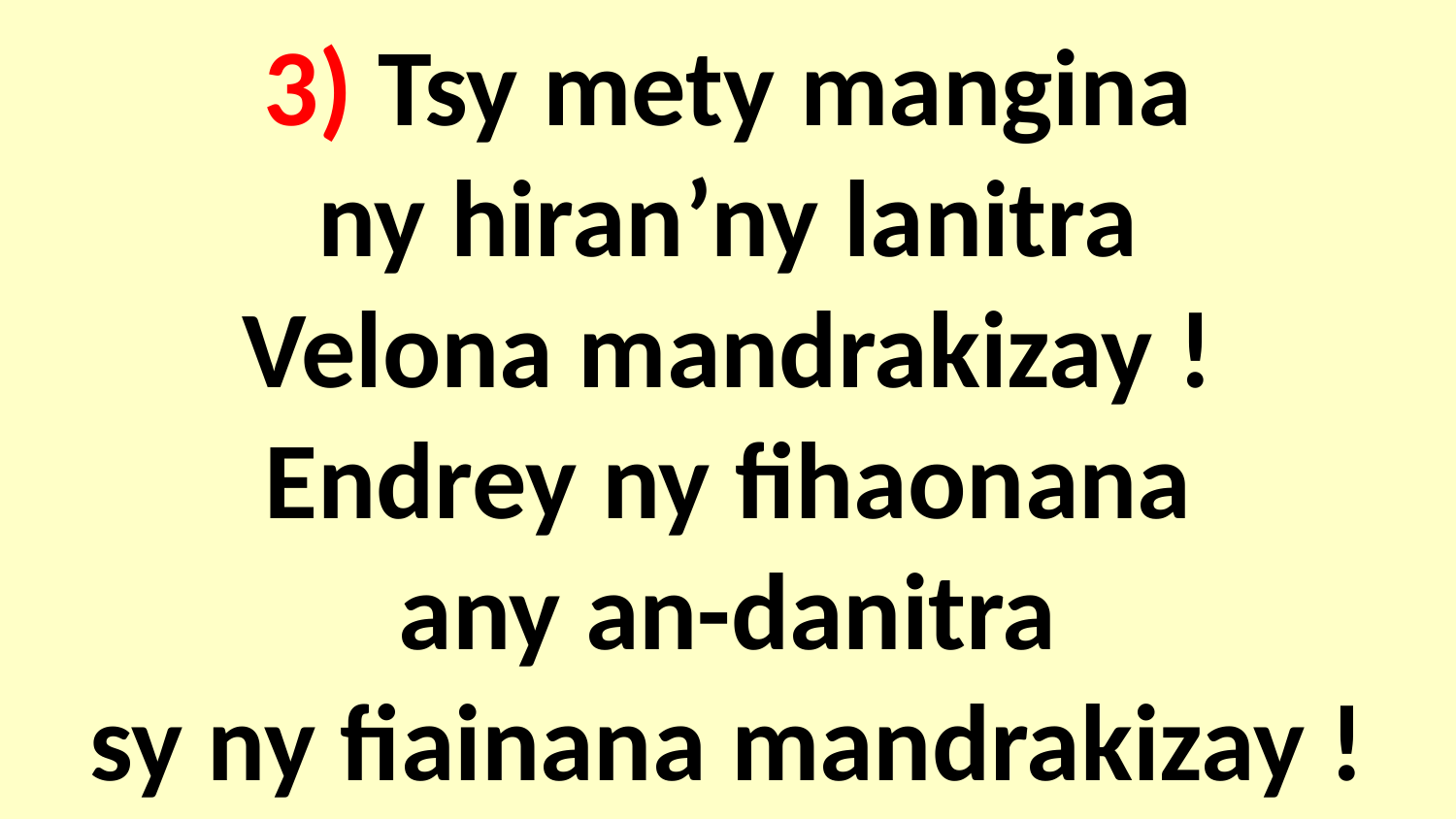

# 3) Tsy mety mangina ny hiran’ny lanitra Velona mandrakizay ! Endrey ny fihaonana any an-danitra sy ny fiainana mandrakizay !